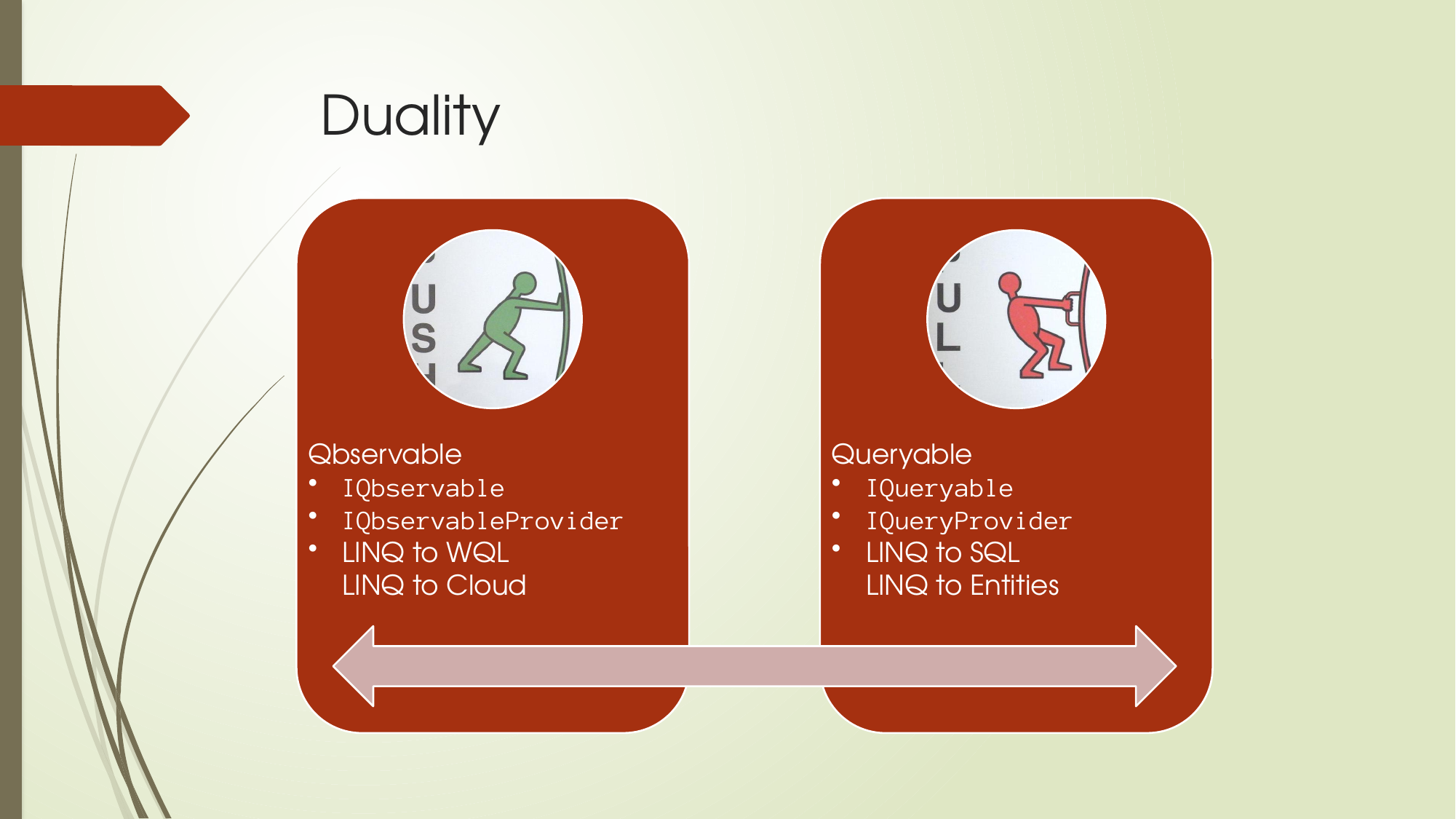

# Duality
Qbservable
Queryable
IQueryable
IQbservable
IQbservableProvider
LINQ to WQL
LINQ to Cloud
IQueryProvider
LINQ to SQL
LINQ to Entities